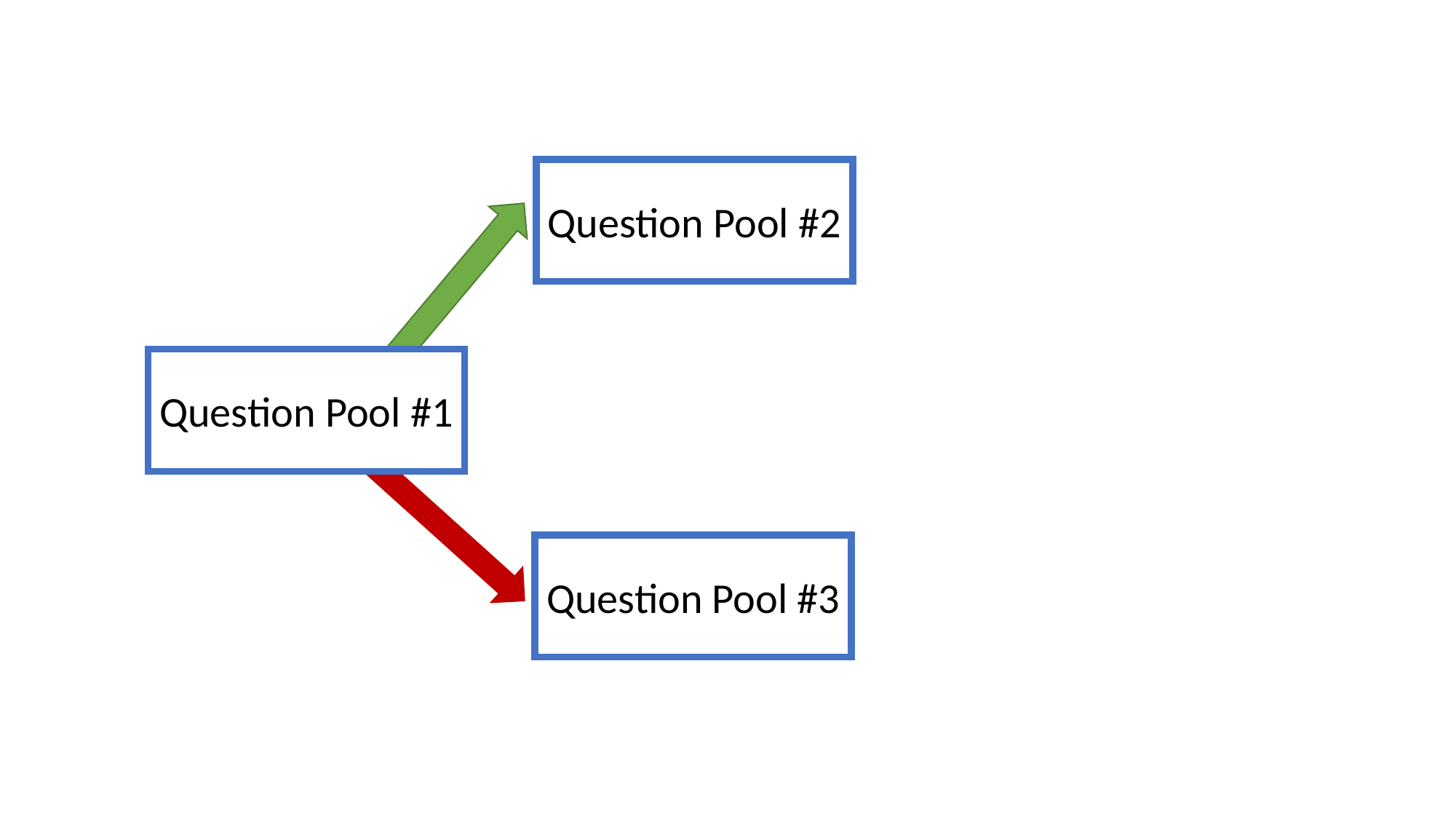

Question Pool #2

Question Pool #1

Question Pool #3